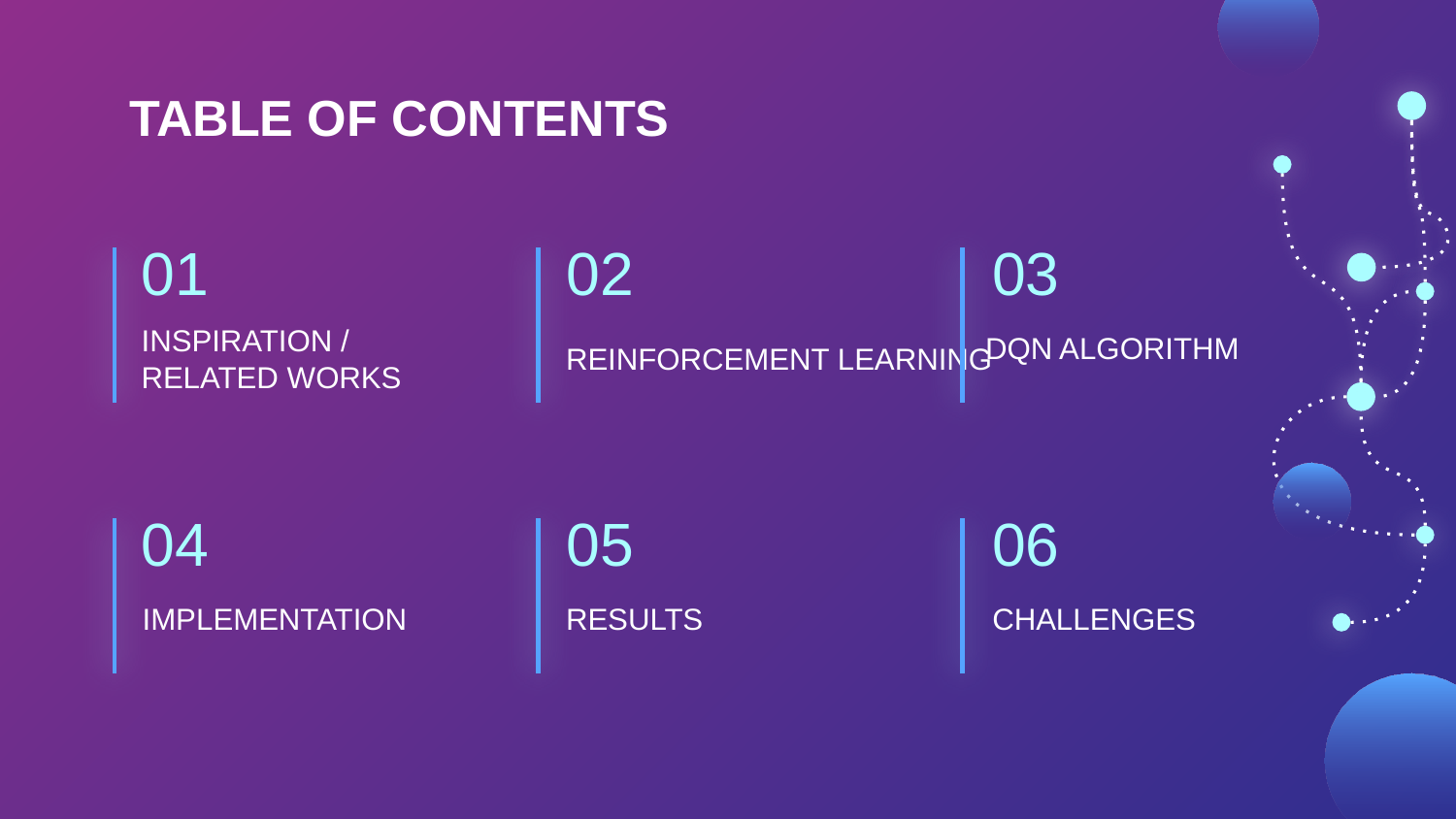

# TABLE OF CONTENTS

01
02
03

DQN ALGORITHM
REINFORCEMENT LEARNING
INSPIRATION / RELATED WORKS

04
05
06

IMPLEMENTATION
RESULTS
CHALLENGES